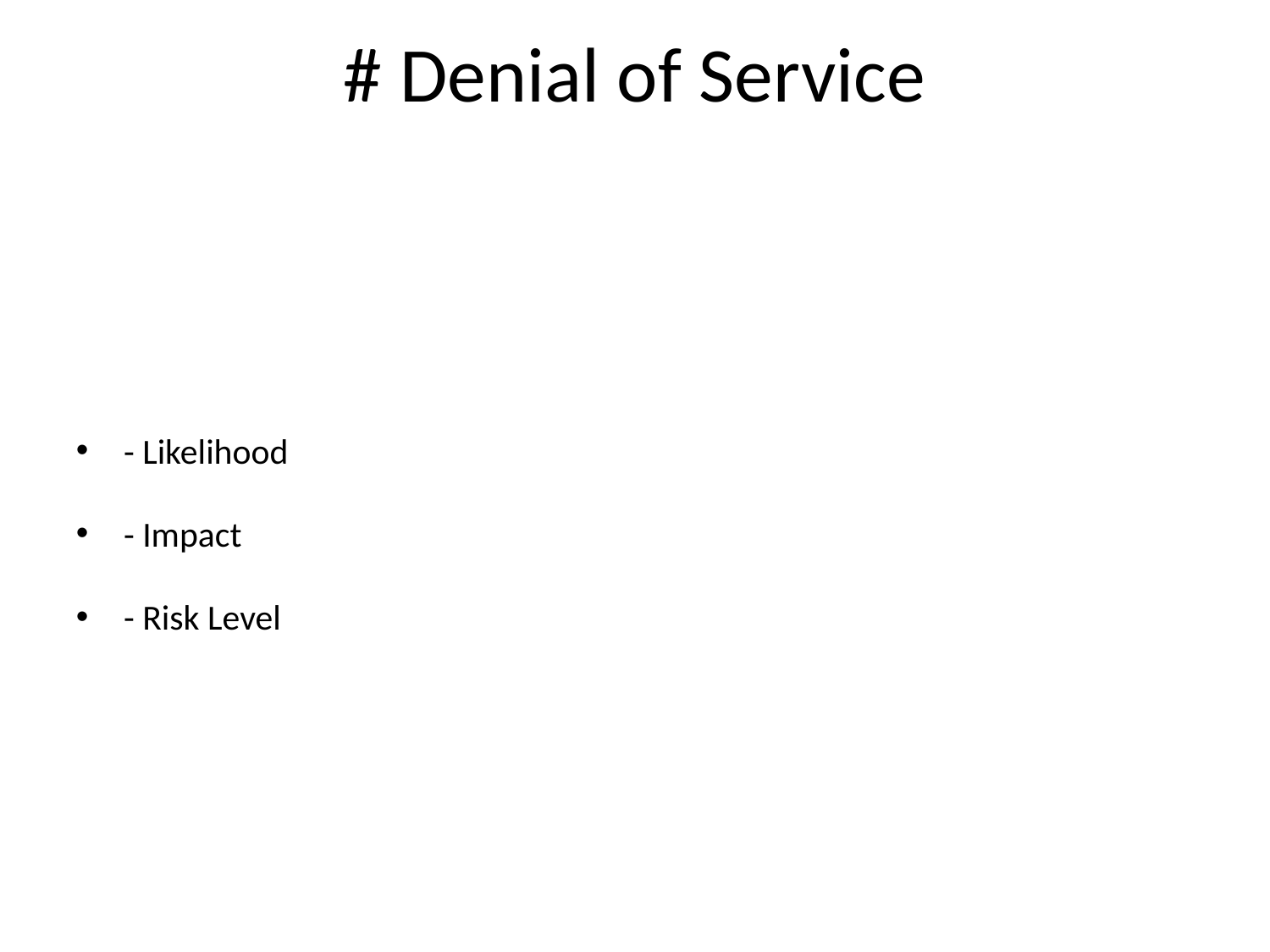

# # Denial of Service

- Likelihood

- Impact

- Risk Level